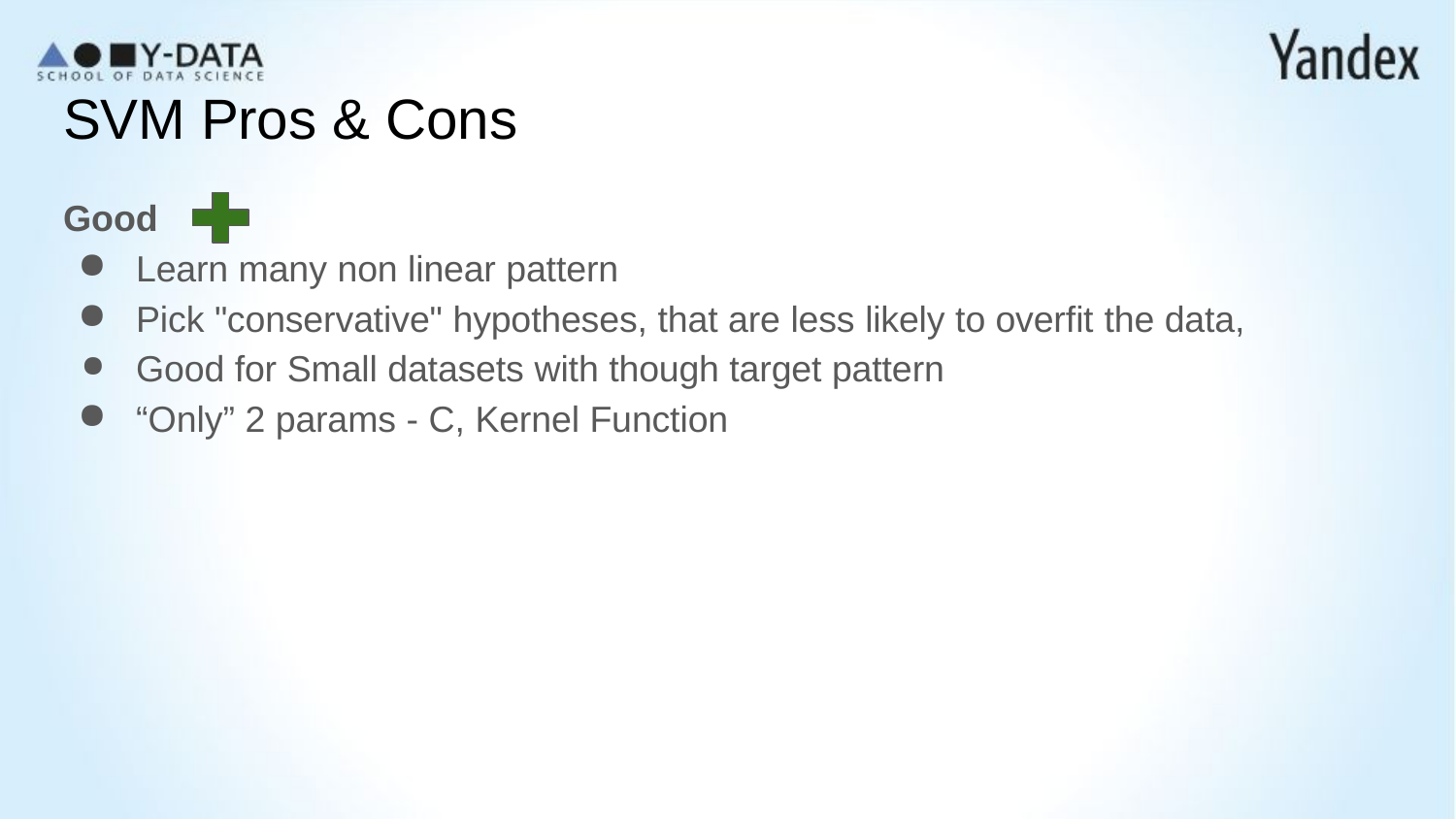

# SVM Pros & Cons
Good
Learn many non linear pattern
Pick "conservative" hypotheses, that are less likely to overfit the data,
Good for Small datasets with though target pattern
“Only” 2 params - C, Kernel Function